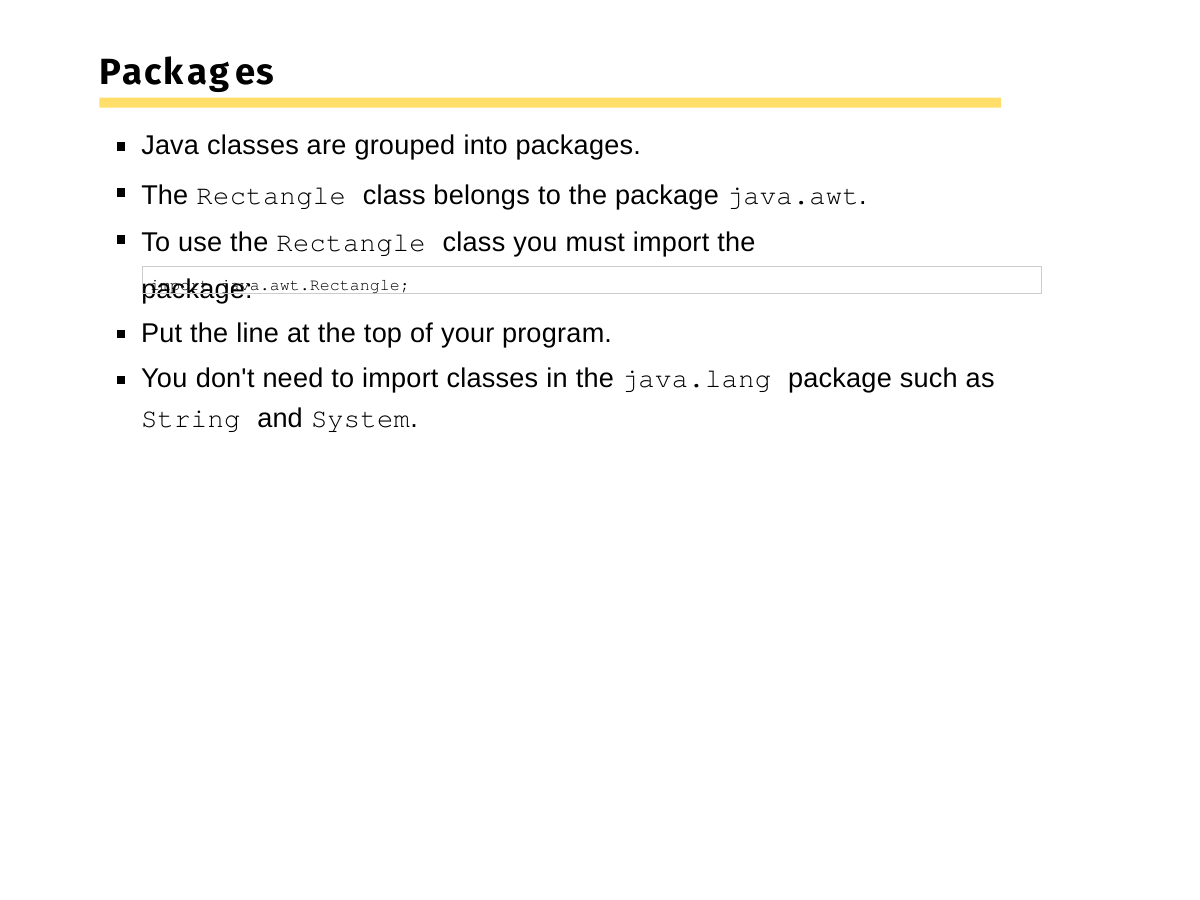

# Packages

Java classes are grouped into packages.
The Rectangle class belongs to the package java.awt.  To use the Rectangle class you must import the package:

import java.awt.Rectangle;
Put the line at the top of your program.
You don't need to import classes in the java.lang package such as
String and System.